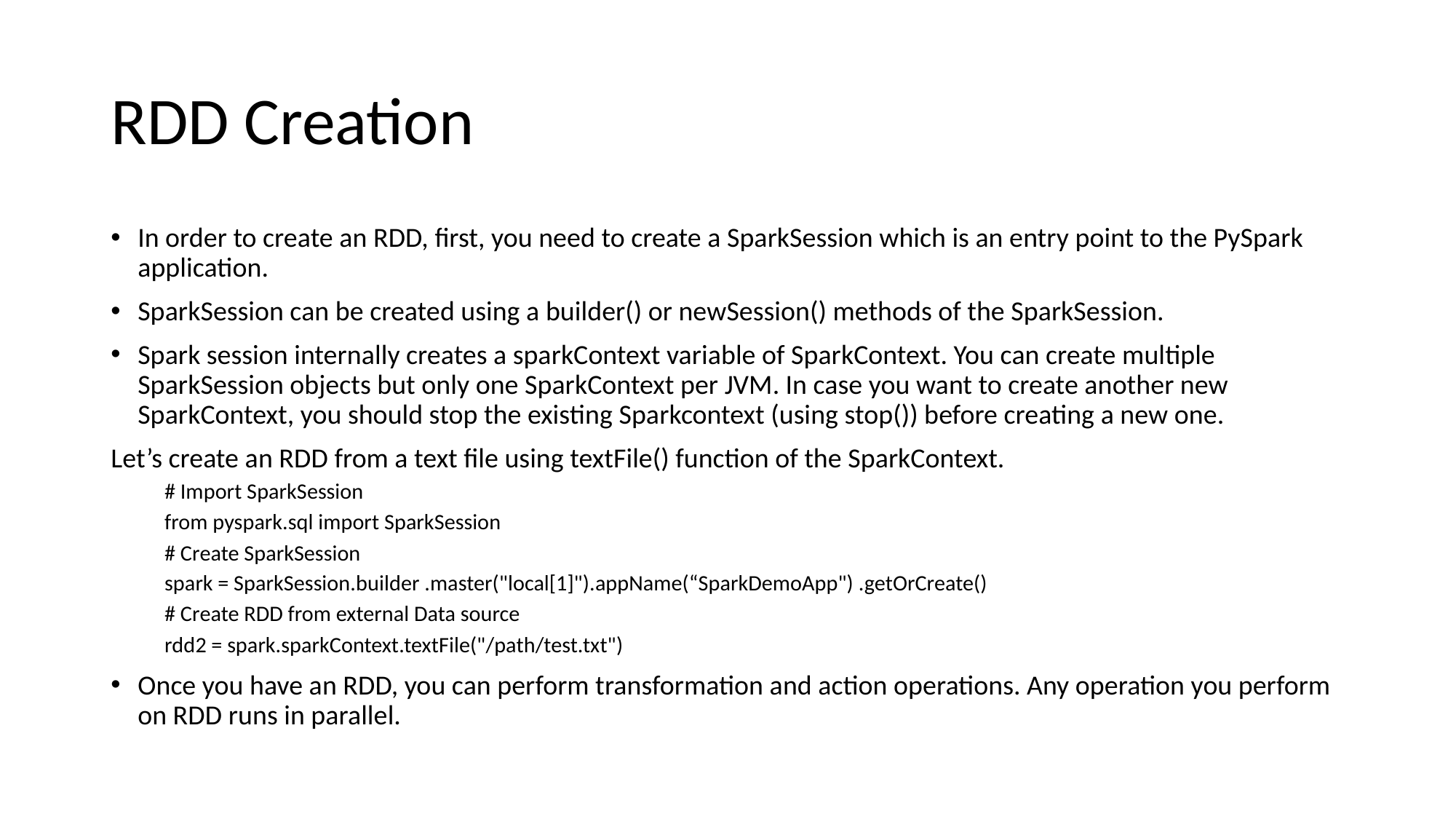

# RDD Creation
In order to create an RDD, first, you need to create a SparkSession which is an entry point to the PySpark application.
SparkSession can be created using a builder() or newSession() methods of the SparkSession.
Spark session internally creates a sparkContext variable of SparkContext. You can create multiple SparkSession objects but only one SparkContext per JVM. In case you want to create another new SparkContext, you should stop the existing Sparkcontext (using stop()) before creating a new one.
Let’s create an RDD from a text file using textFile() function of the SparkContext.
# Import SparkSession
from pyspark.sql import SparkSession
# Create SparkSession
spark = SparkSession.builder .master("local[1]").appName(“SparkDemoApp") .getOrCreate()
# Create RDD from external Data source
rdd2 = spark.sparkContext.textFile("/path/test.txt")
Once you have an RDD, you can perform transformation and action operations. Any operation you perform on RDD runs in parallel.